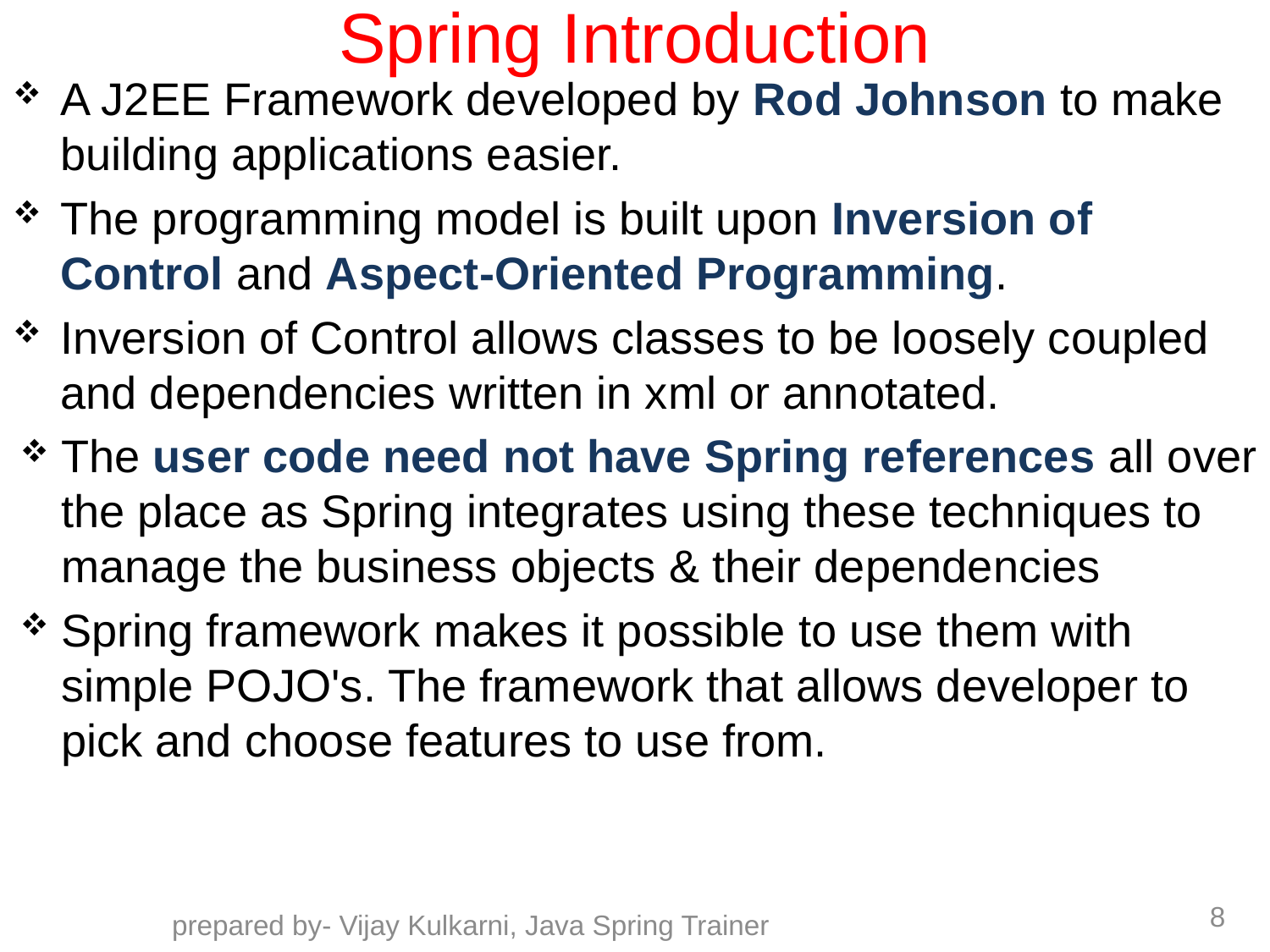

# Spring Introduction
A J2EE Framework developed by Rod Johnson to make building applications easier.
The programming model is built upon Inversion of Control and Aspect-Oriented Programming.
Inversion of Control allows classes to be loosely coupled and dependencies written in xml or annotated.
The user code need not have Spring references all over the place as Spring integrates using these techniques to manage the business objects & their dependencies
Spring framework makes it possible to use them with simple POJO's. The framework that allows developer to pick and choose features to use from.

8
prepared by- Vijay Kulkarni, Java Spring Trainer